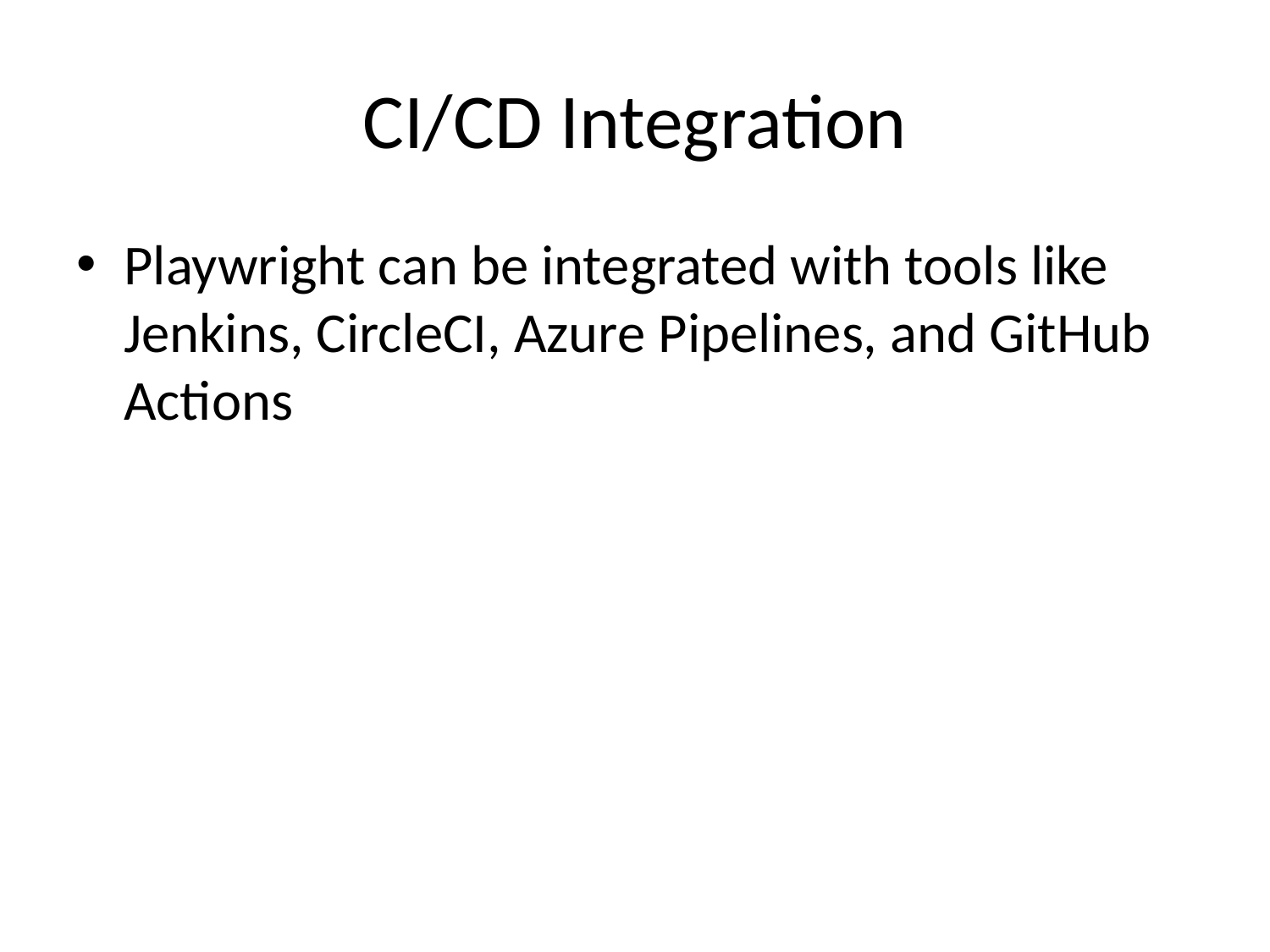

# CI/CD Integration
Playwright can be integrated with tools like Jenkins, CircleCI, Azure Pipelines, and GitHub Actions